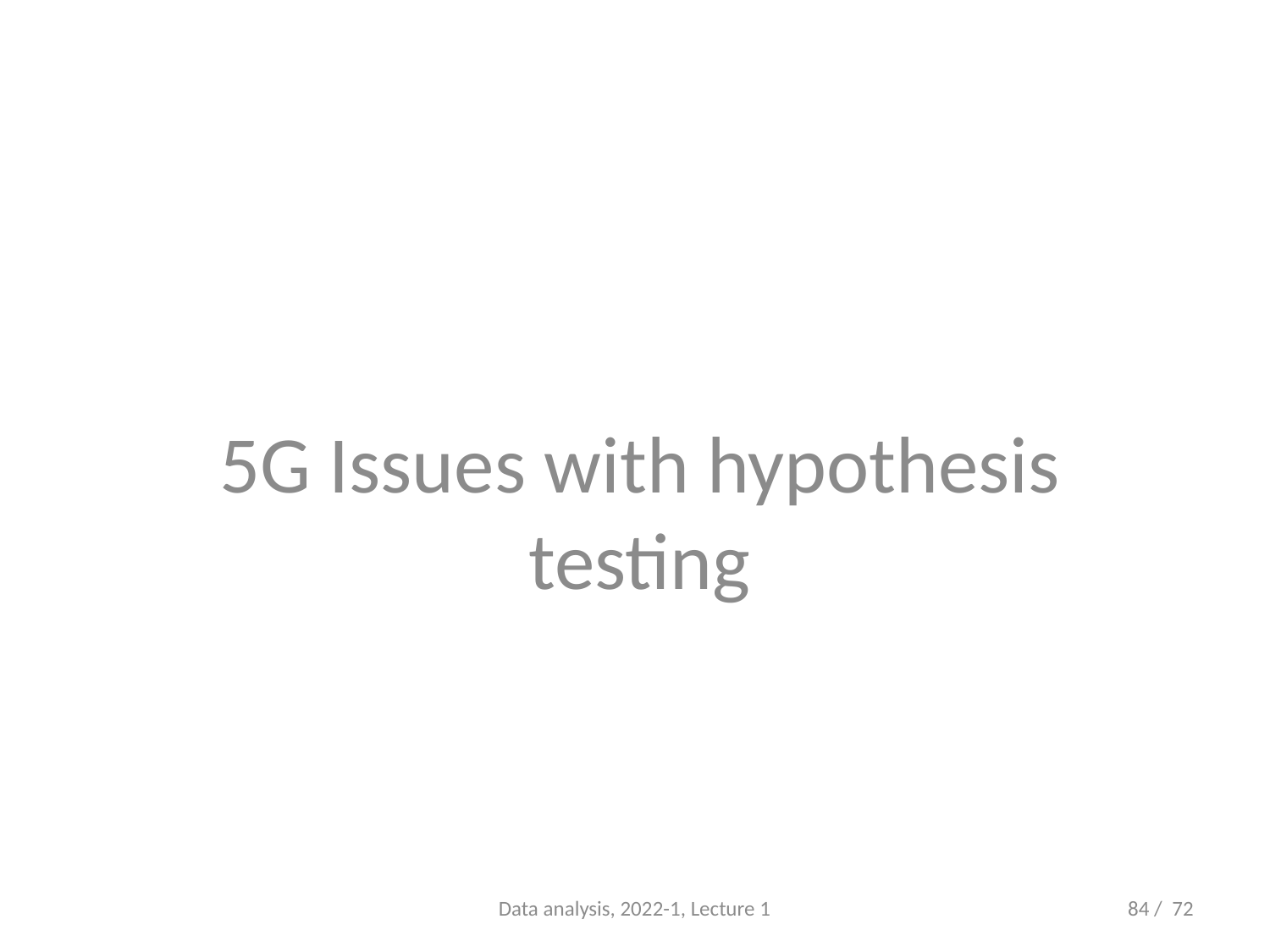

5G Issues with hypothesis testing
#
Data analysis, 2022-1, Lecture 1
84 /  72